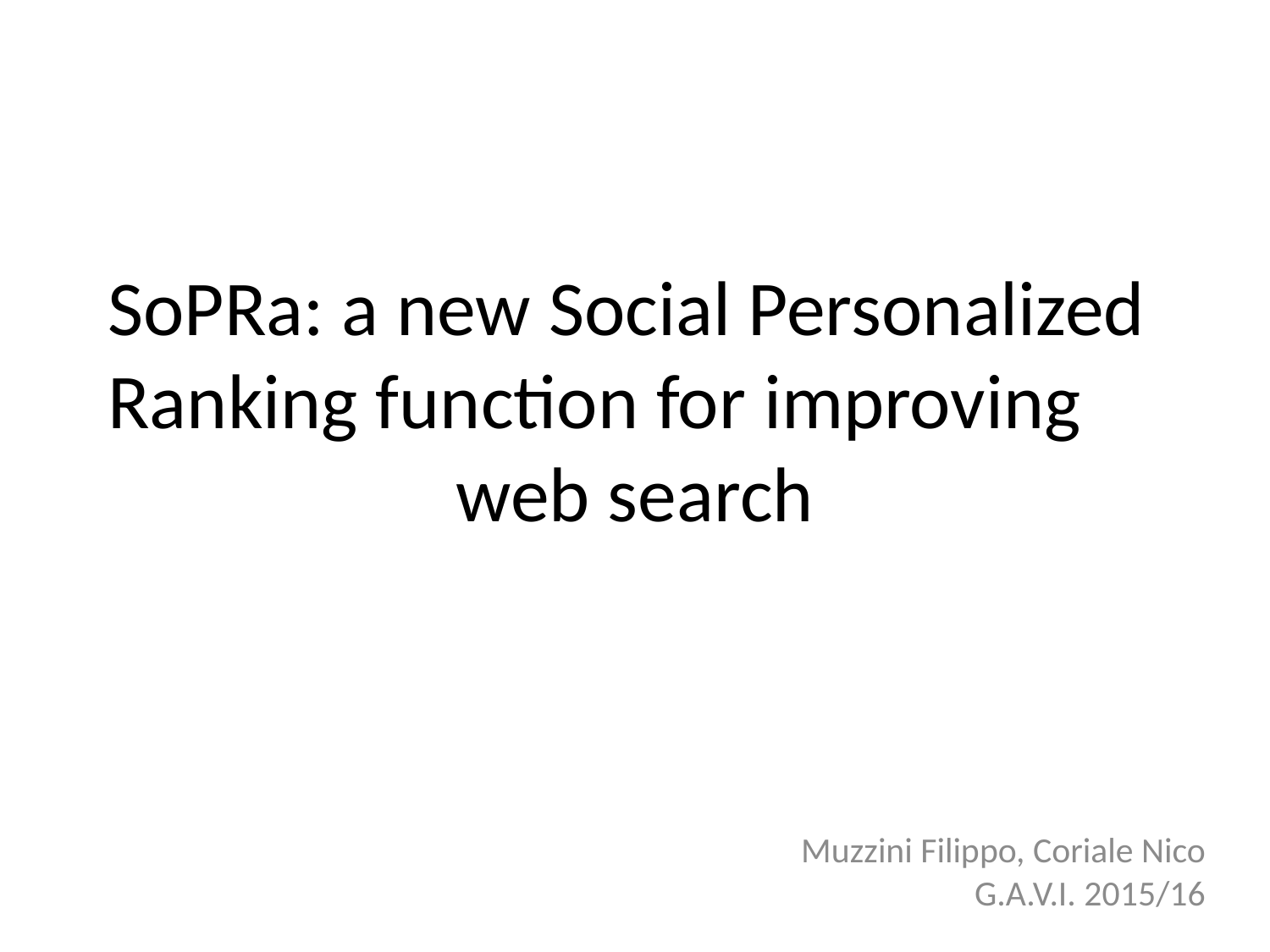

SoPRa: a new Social Personalized Ranking function for improving
web search
Muzzini Filippo, Coriale Nico
G.A.V.I. 2015/16